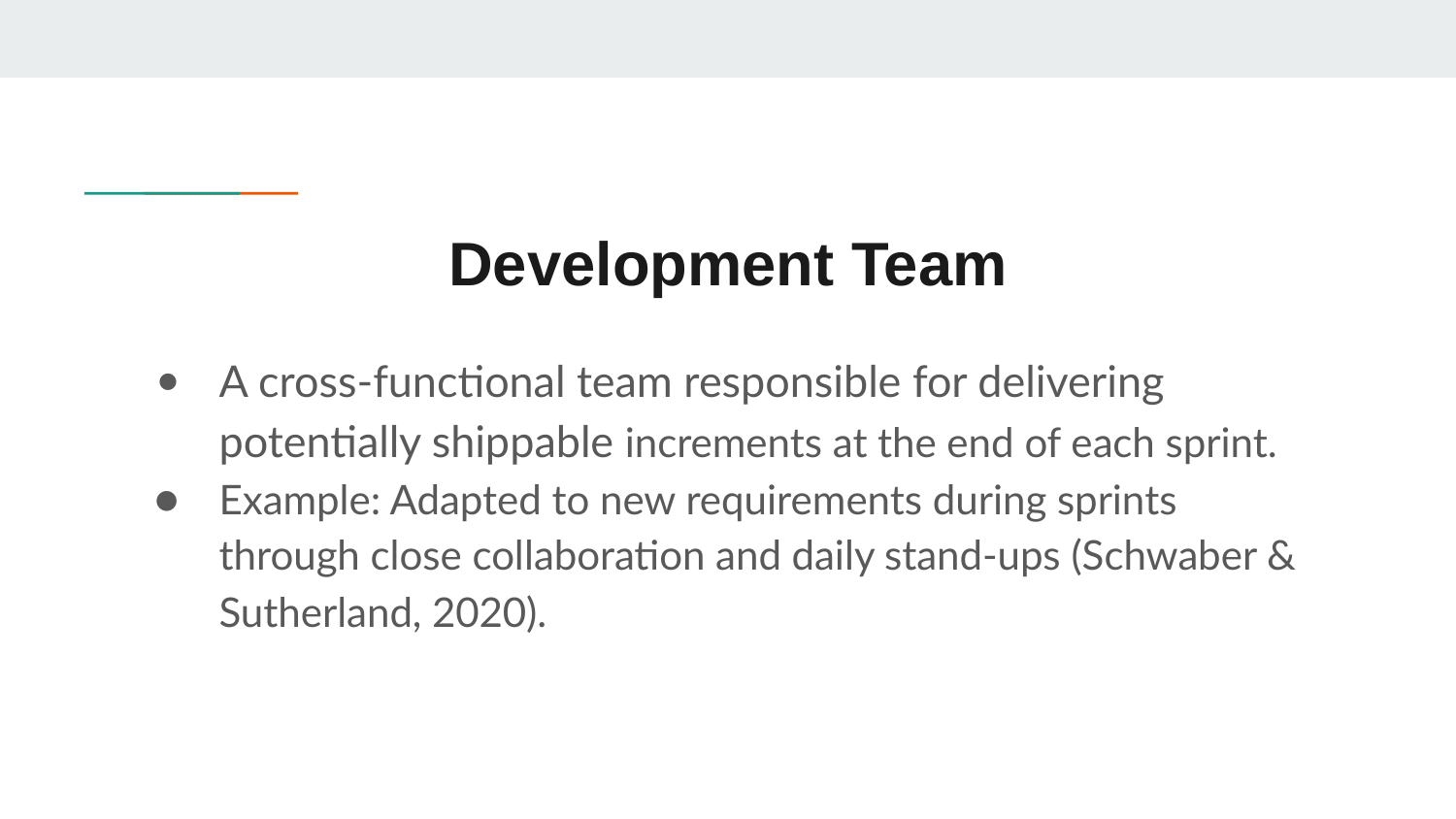

# Development Team
A cross-functional team responsible for delivering potentially shippable increments at the end of each sprint.
Example: Adapted to new requirements during sprints through close collaboration and daily stand-ups (Schwaber & Sutherland, 2020).